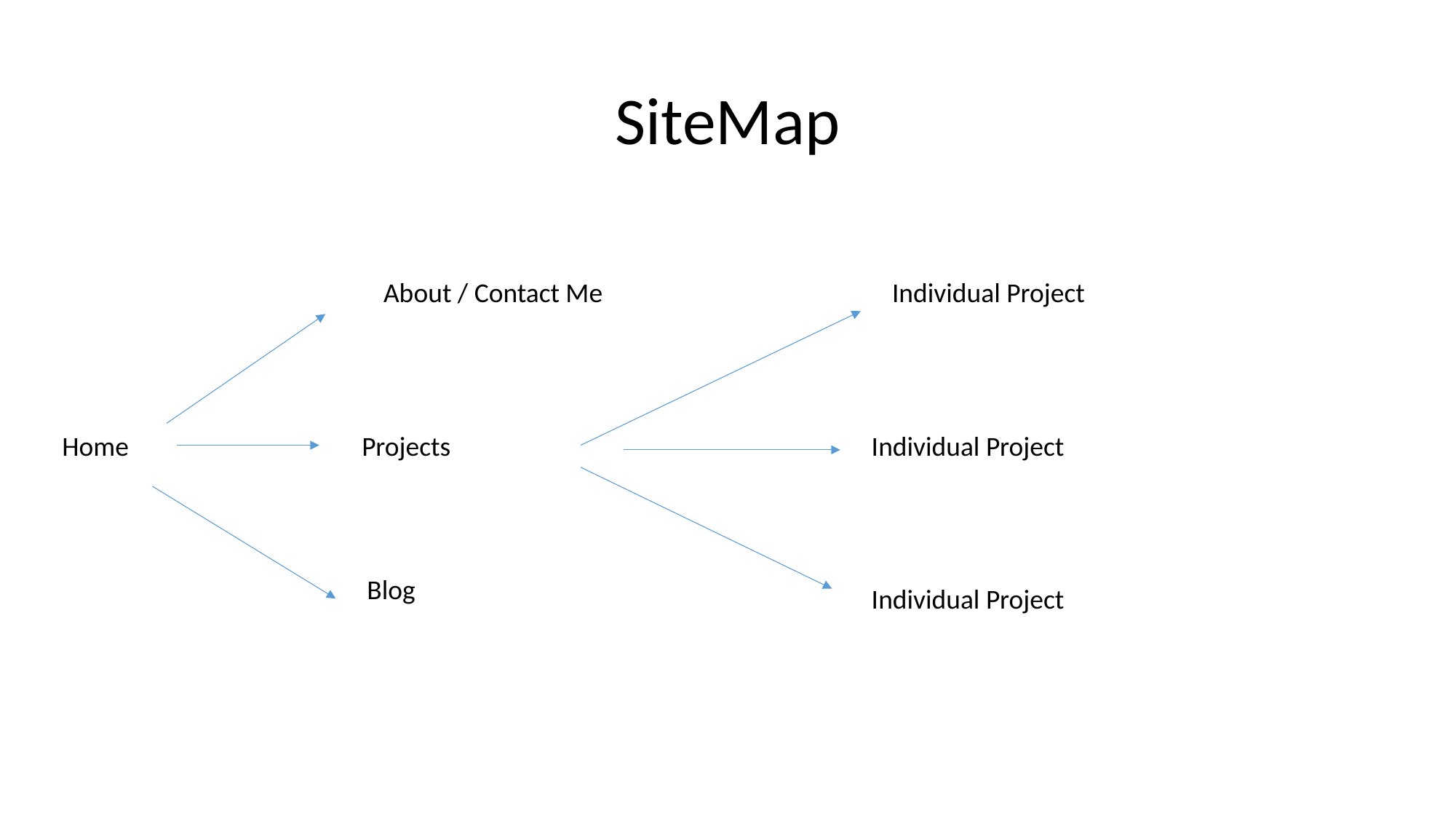

# SiteMap
About / Contact Me
Individual Project
Home
Projects
Individual Project
Blog
Individual Project